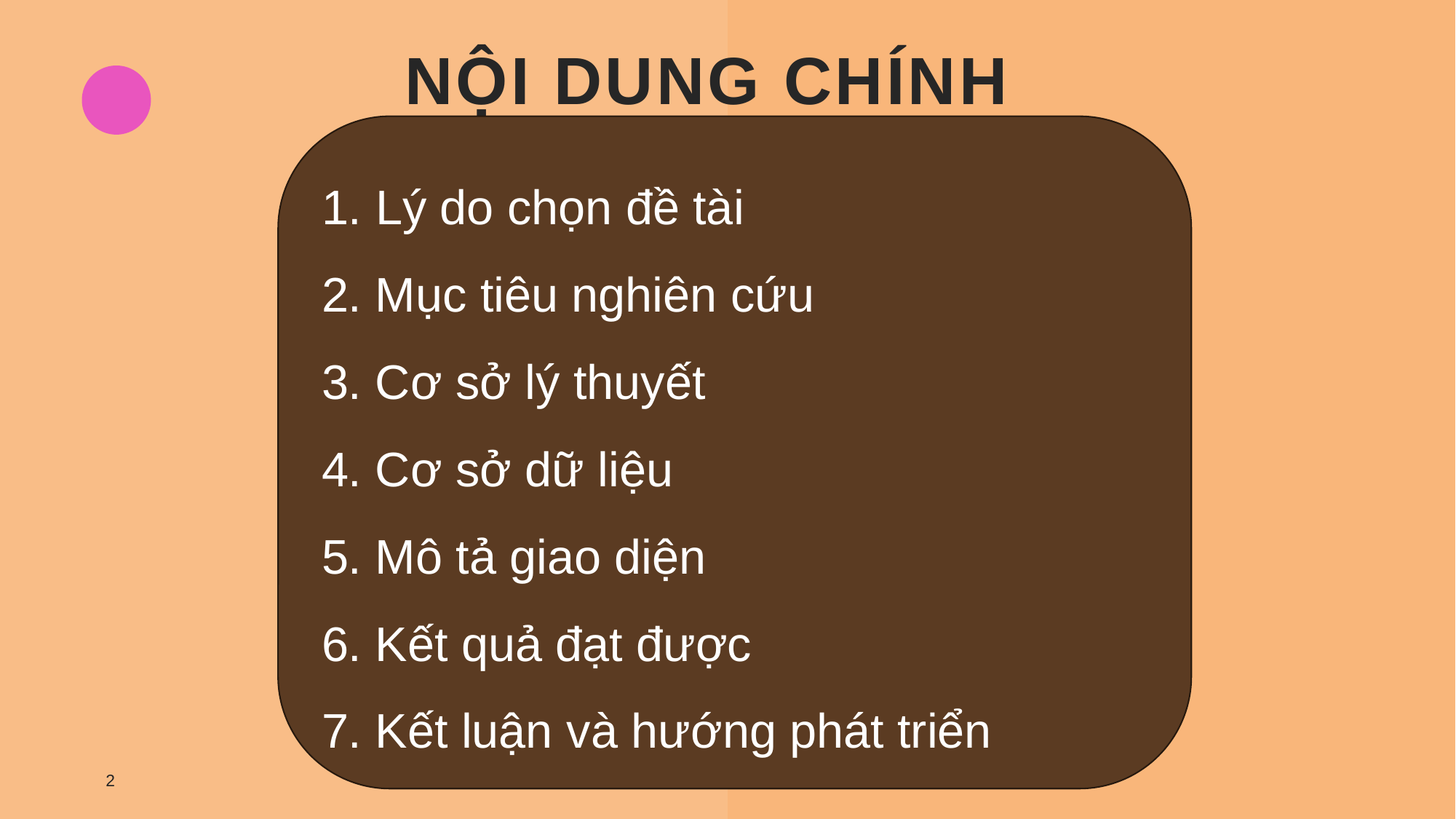

# Nội dung chính
1. Lý do chọn đề tài
2. Mục tiêu nghiên cứu
3. Cơ sở lý thuyết
4. Cơ sở dữ liệu
5. Mô tả giao diện
6. Kết quả đạt được
7. Kết luận và hướng phát triển

2